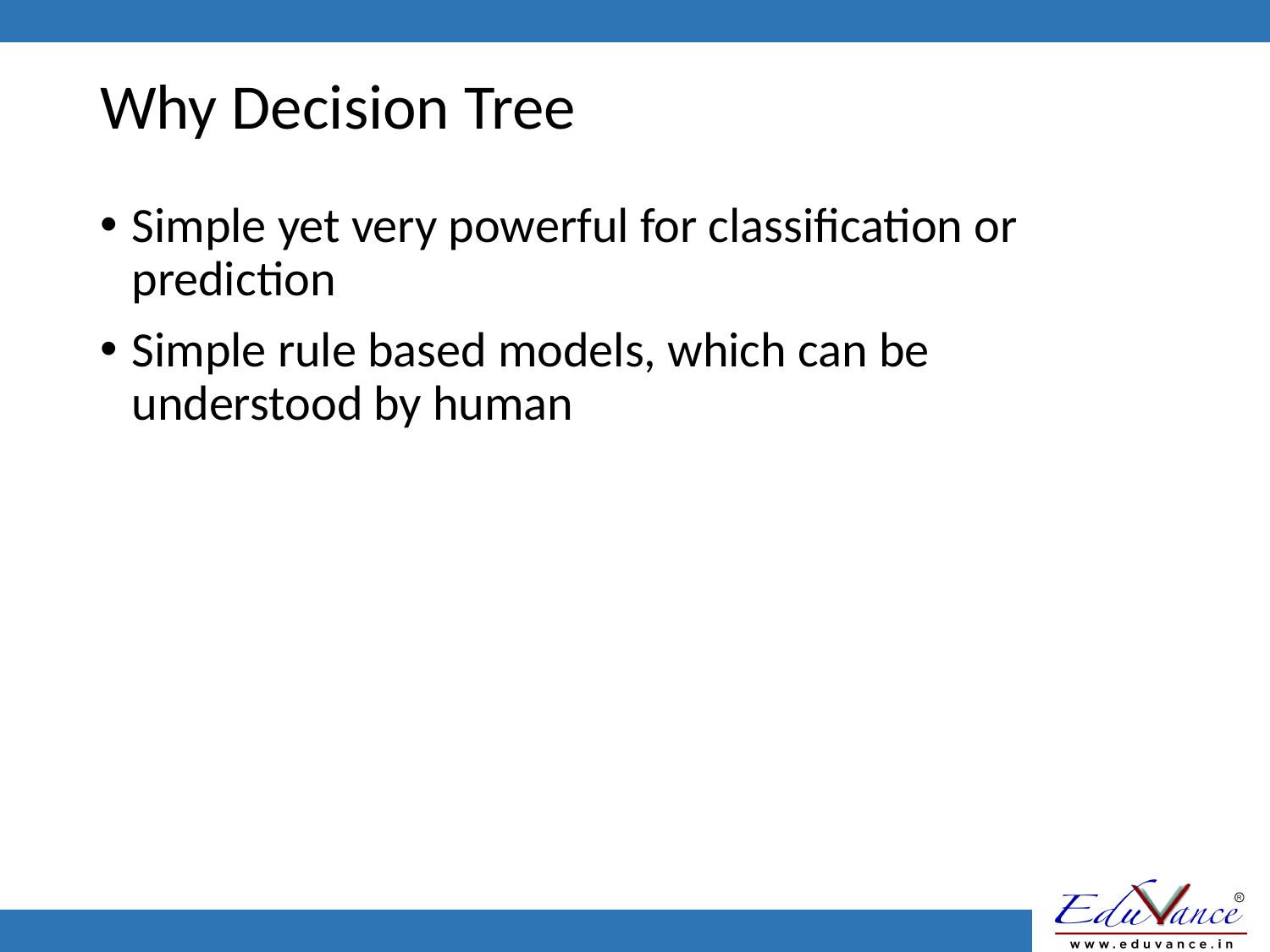

# Why Decision Tree
Simple yet very powerful for classification or prediction
Simple rule based models, which can be understood by human